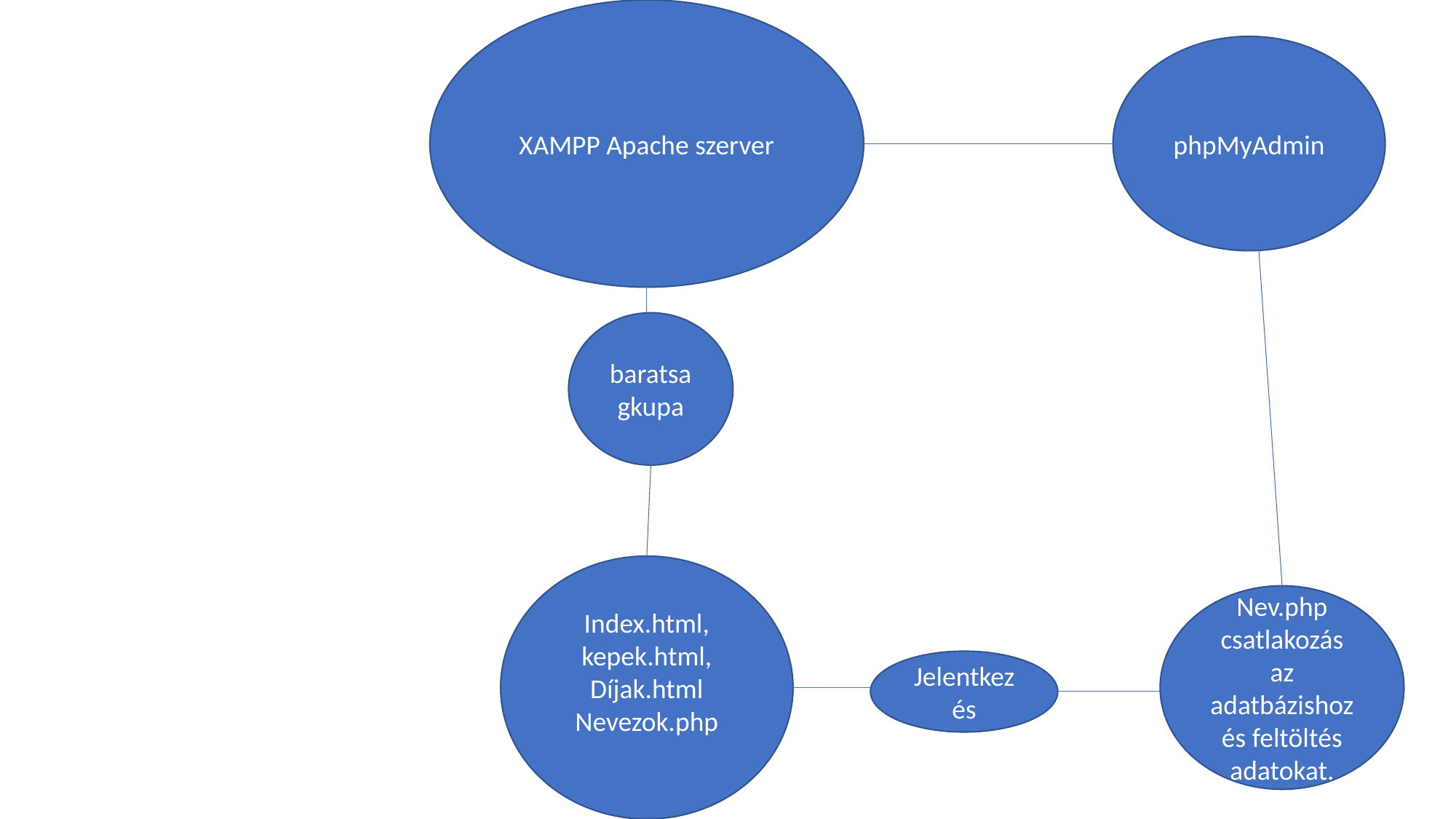

XAMPP Apache szerver
phpMyAdmin
baratsagkupa
Index.html, kepek.html,
Díjak.html
Nevezok.php

Nev.php csatlakozás az adatbázishoz és feltöltés adatokat.
Jelentkezés